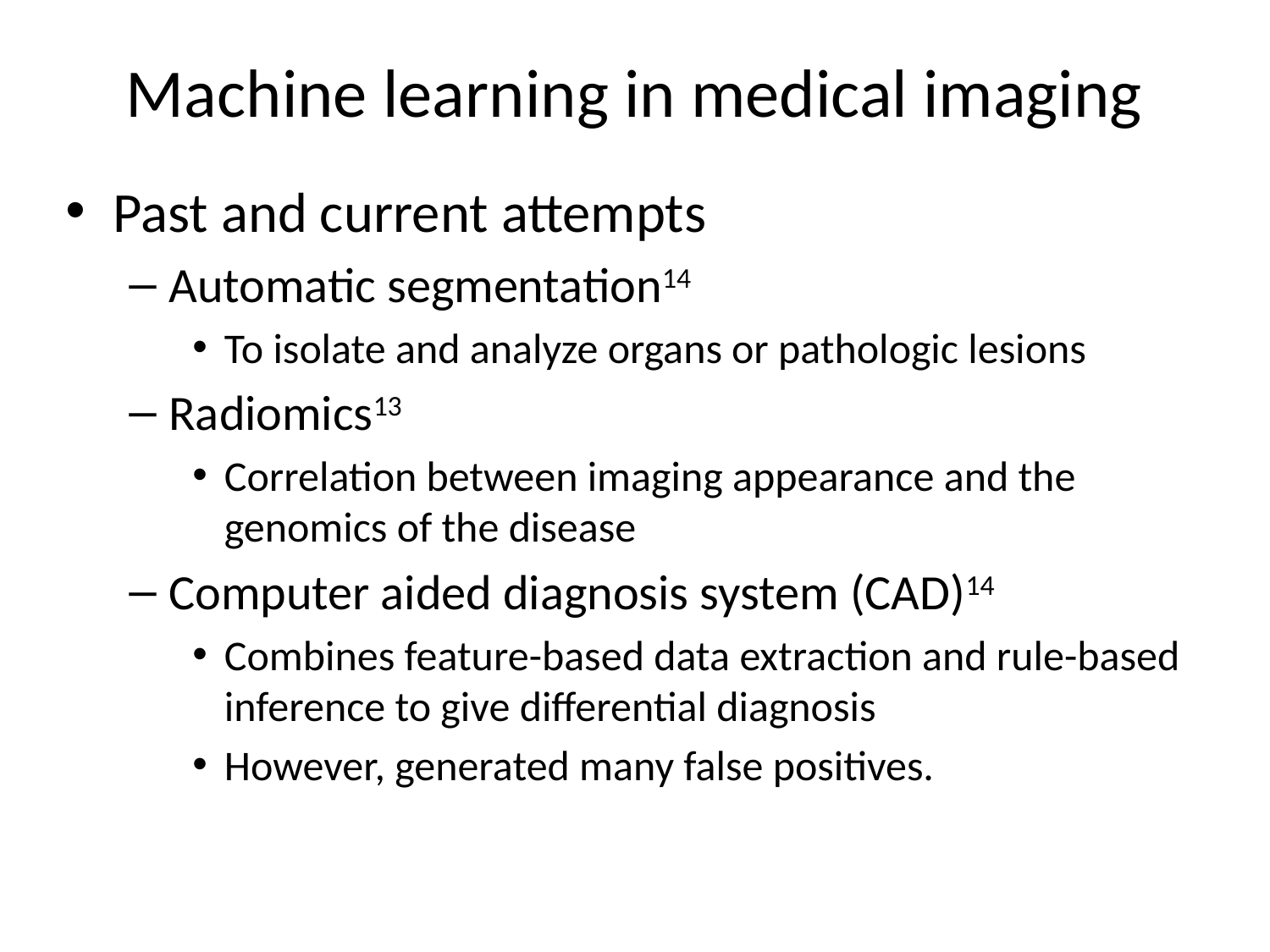

# Machine learning in medical imaging
Past and current attempts
Automatic segmentation14
To isolate and analyze organs or pathologic lesions
Radiomics13
Correlation between imaging appearance and the genomics of the disease
Computer aided diagnosis system (CAD)14
Combines feature-based data extraction and rule-based inference to give differential diagnosis
However, generated many false positives.